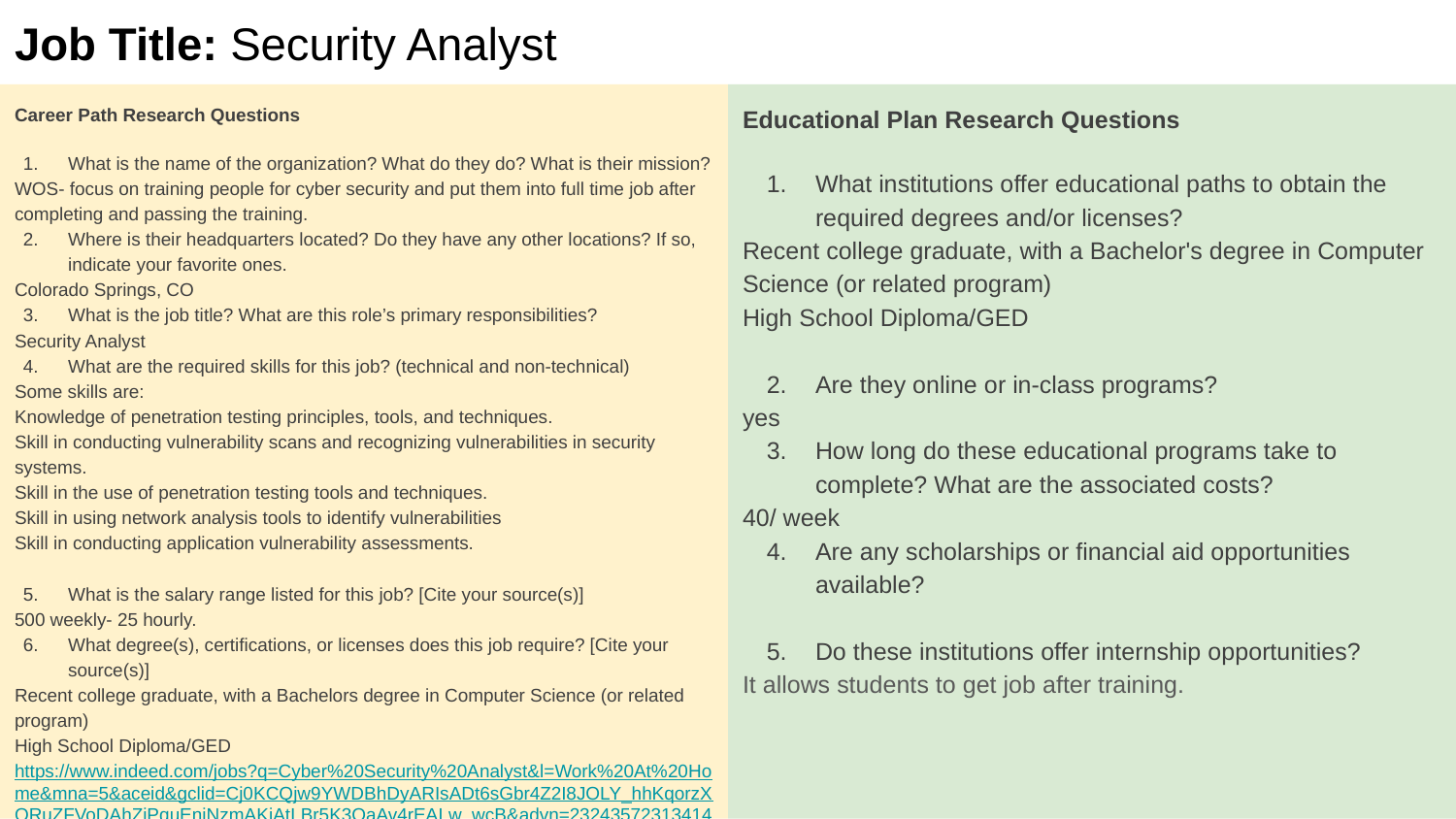

# Job Title: Security Analyst

Educational Plan Research Questions
What institutions offer educational paths to obtain the required degrees and/or licenses?
Recent college graduate, with a Bachelor's degree in Computer Science (or related program)
High School Diploma/GED

Are they online or in-class programs?
yes
How long do these educational programs take to complete? What are the associated costs?
40/ week
Are any scholarships or financial aid opportunities available?

Do these institutions offer internship opportunities?
It allows students to get job after training.
Career Path Research Questions
What is the name of the organization? What do they do? What is their mission?
WOS- focus on training people for cyber security and put them into full time job after completing and passing the training.
Where is their headquarters located? Do they have any other locations? If so, indicate your favorite ones.
Colorado Springs, CO
What is the job title? What are this role’s primary responsibilities?
Security Analyst
What are the required skills for this job? (technical and non-technical)
Some skills are:
Knowledge of penetration testing principles, tools, and techniques.
Skill in conducting vulnerability scans and recognizing vulnerabilities in security systems.
Skill in the use of penetration testing tools and techniques.
Skill in using network analysis tools to identify vulnerabilities
Skill in conducting application vulnerability assessments.

What is the salary range listed for this job? [Cite your source(s)]
500 weekly- 25 hourly.
What degree(s), certifications, or licenses does this job require? [Cite your source(s)]
Recent college graduate, with a Bachelors degree in Computer Science (or related program)
High School Diploma/GED
https://www.indeed.com/jobs?q=Cyber%20Security%20Analyst&l=Work%20At%20Home&mna=5&aceid&gclid=Cj0KCQjw9YWDBhDyARIsADt6sGbr4Z2I8JOLY_hhKqorzXQRuZFVoDAhZiPquEniNzmAKiAtLBr5K3QaAv4rEALw_wcB&advn=2324357231341452&vjk=e06bc508250f5d0b